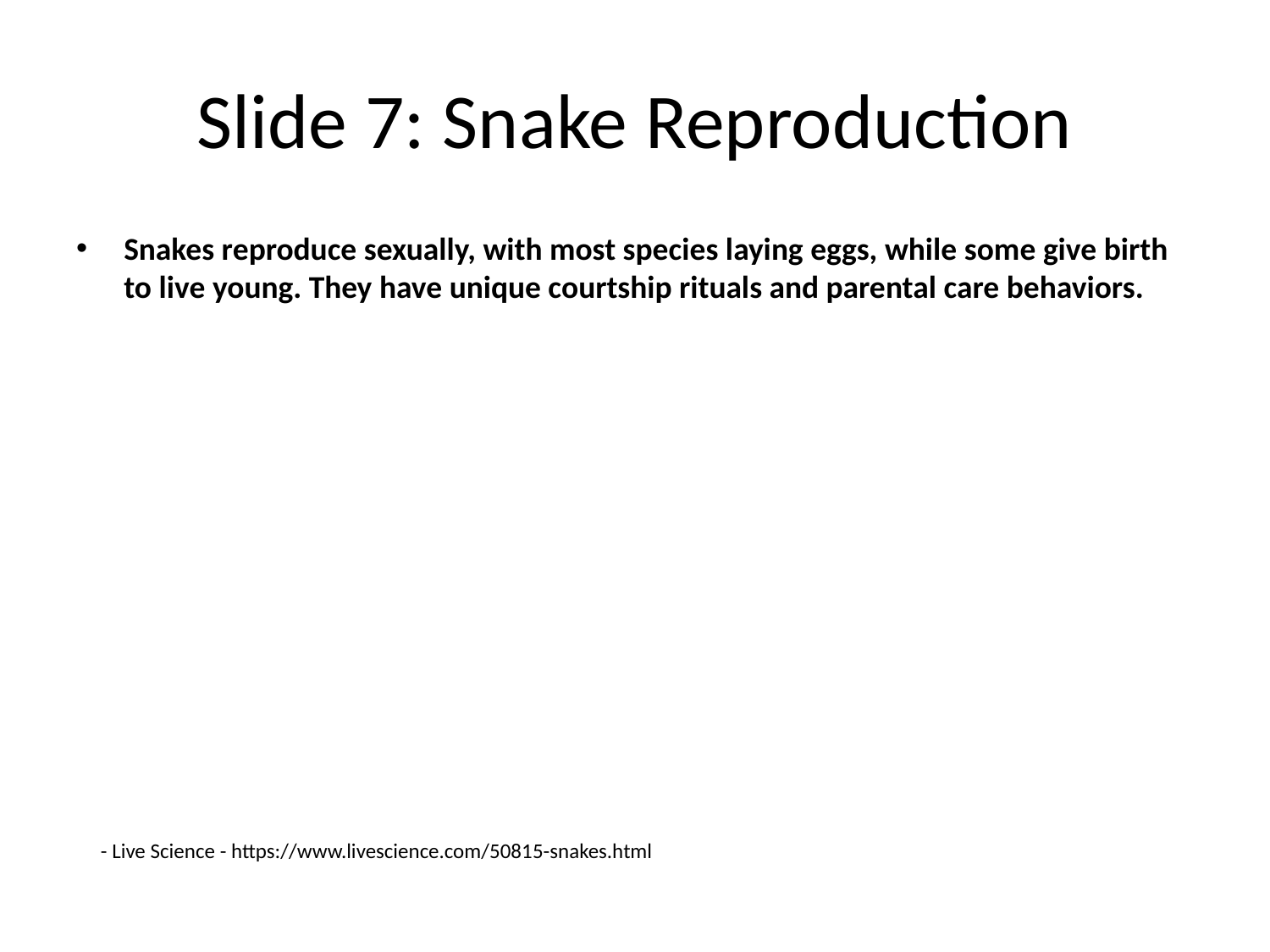

# Slide 7: Snake Reproduction
Snakes reproduce sexually, with most species laying eggs, while some give birth to live young. They have unique courtship rituals and parental care behaviors.

- Live Science - https://www.livescience.com/50815-snakes.html